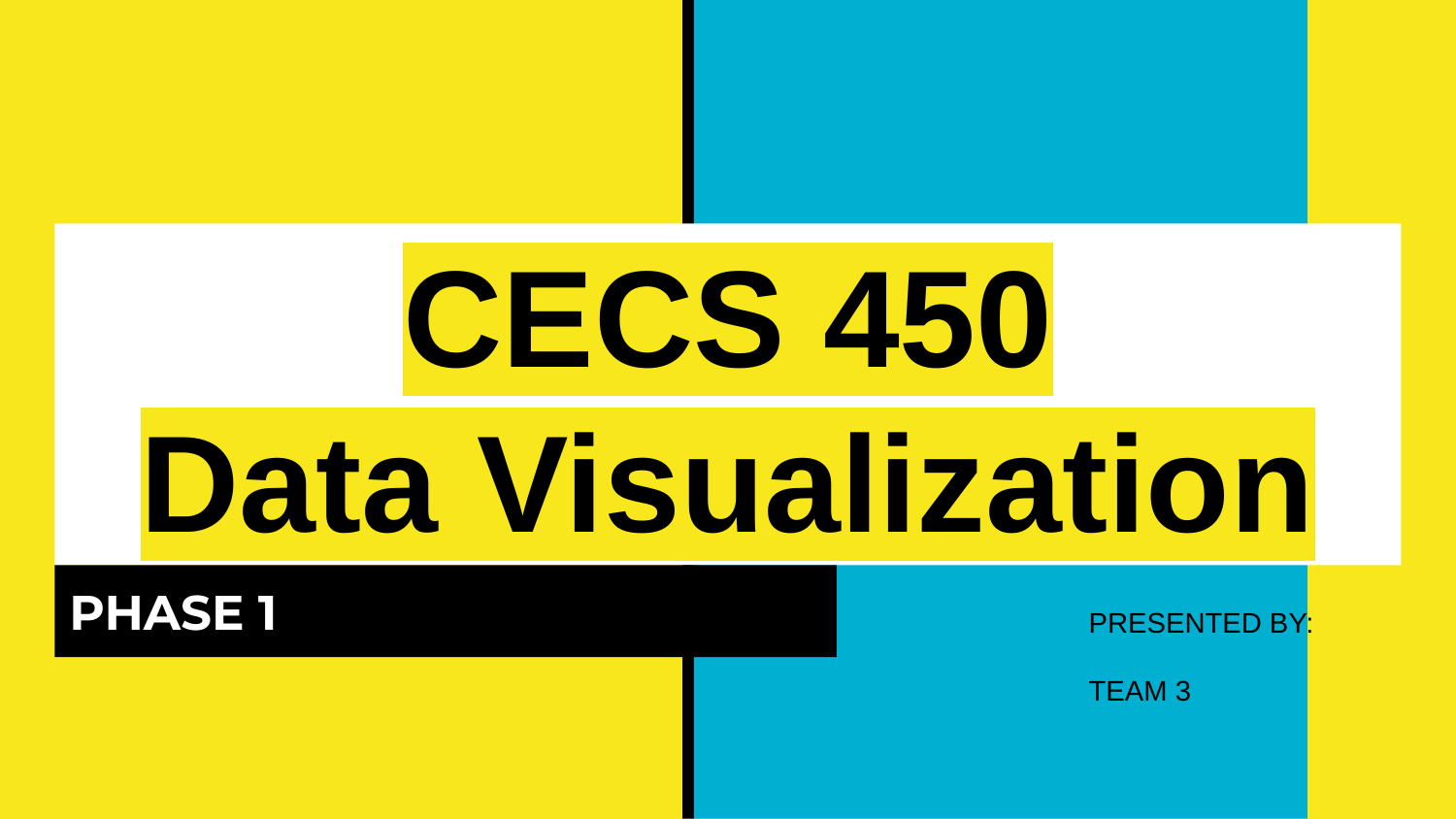

# CECS 450
Data Visualization
PHASE 1
PRESENTED BY:

TEAM 3